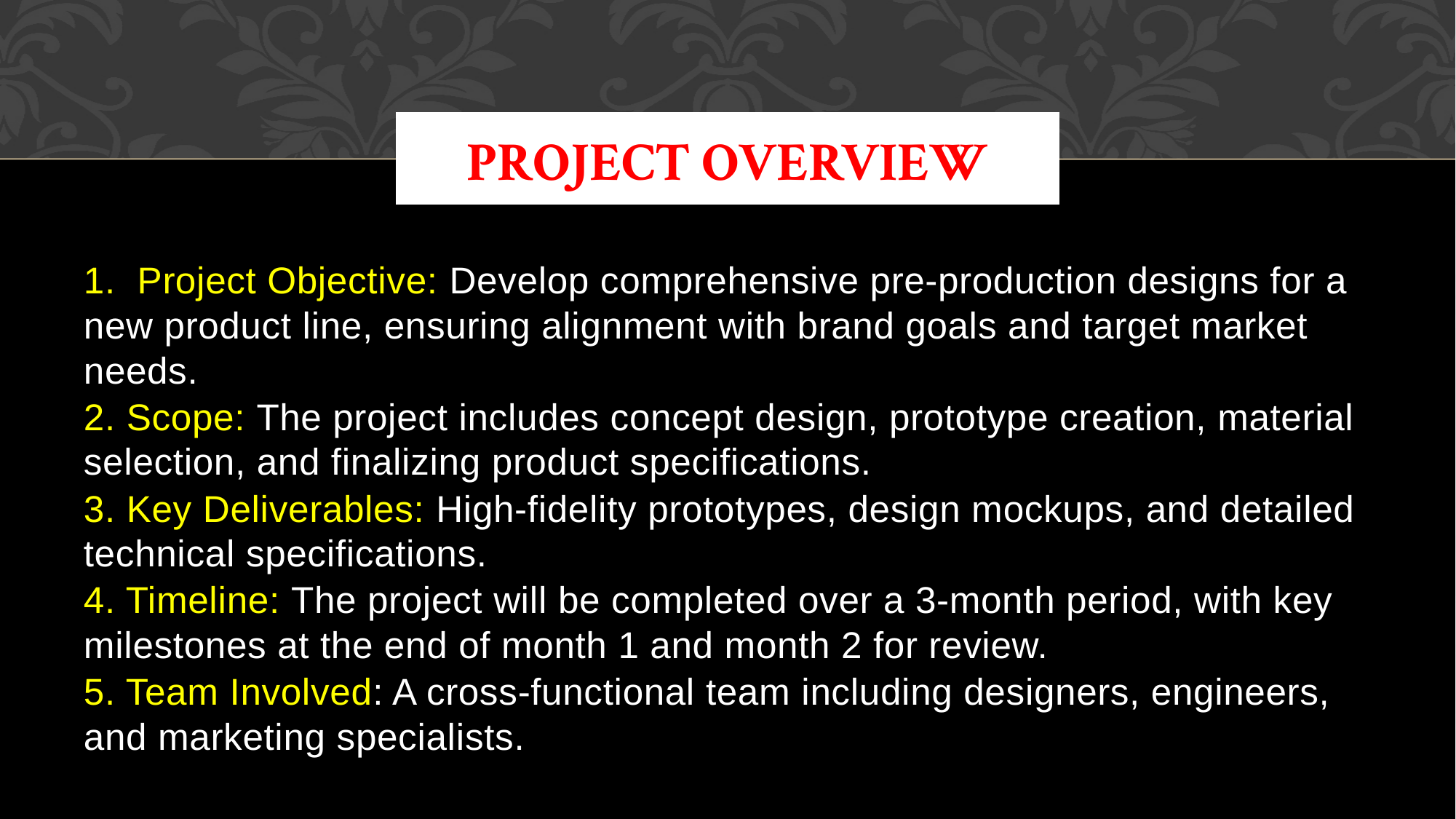

# Project overview

1.  Project Objective: Develop comprehensive pre-production designs for a new product line, ensuring alignment with brand goals and target market needs.
2. Scope: The project includes concept design, prototype creation, material selection, and finalizing product specifications.
3. Key Deliverables: High-fidelity prototypes, design mockups, and detailed technical specifications.
4. Timeline: The project will be completed over a 3-month period, with key milestones at the end of month 1 and month 2 for review.
5. Team Involved: A cross-functional team including designers, engineers, and marketing specialists.